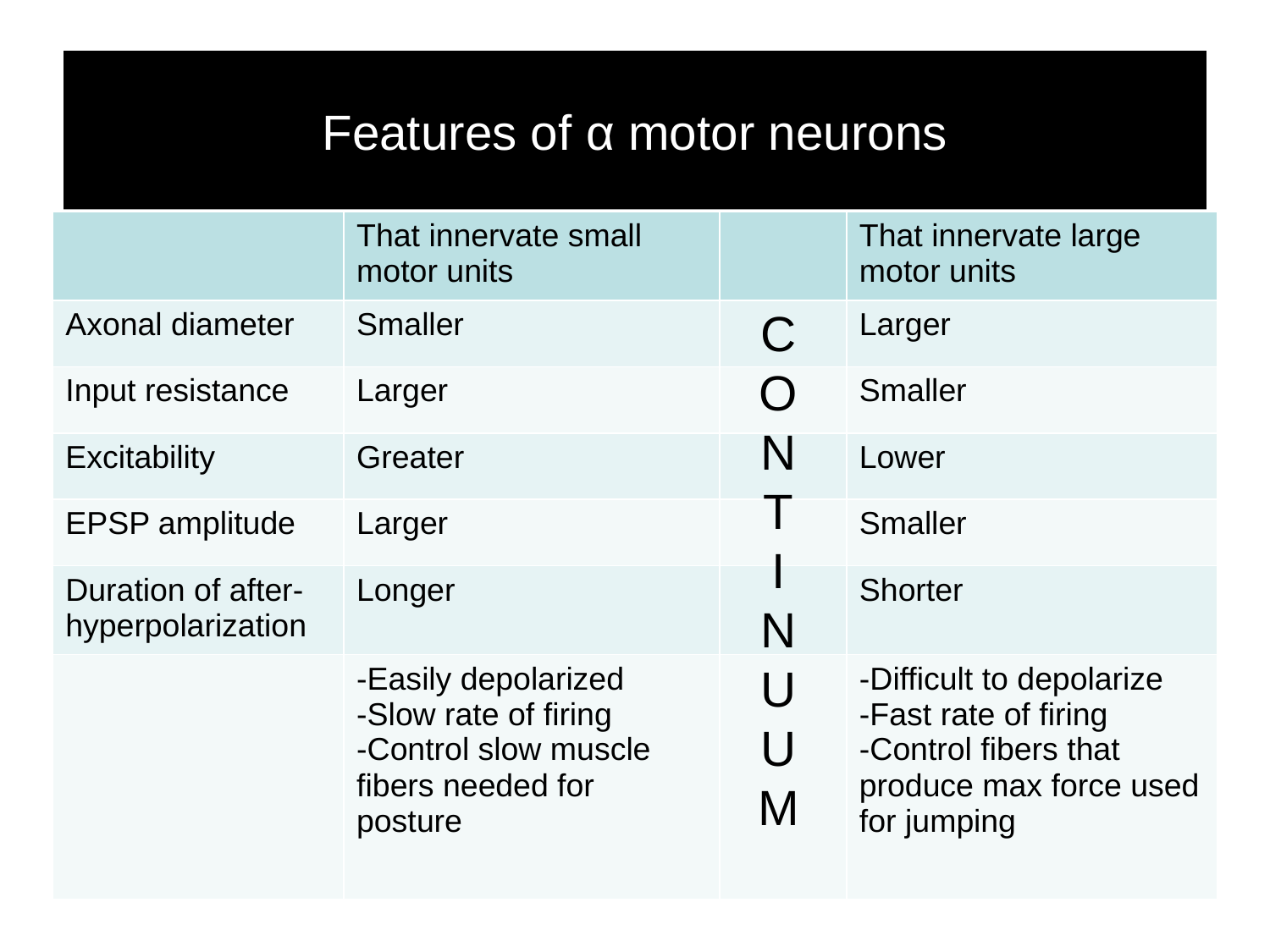

# Features of α motor neurons
|  | That innervate small motor units |  | That innervate large motor units |
| --- | --- | --- | --- |
| Axonal diameter | Smaller |  | Larger |
| Input resistance | Larger |  | Smaller |
| Excitability | Greater |  | Lower |
| EPSP amplitude | Larger |  | Smaller |
| Duration of after-hyperpolarization | Longer |  | Shorter |
|  | -Easily depolarized -Slow rate of firing -Control slow muscle fibers needed for posture |  | -Difficult to depolarize -Fast rate of firing -Control fibers that produce max force used for jumping |
Cont
I
nuum
Intermediate